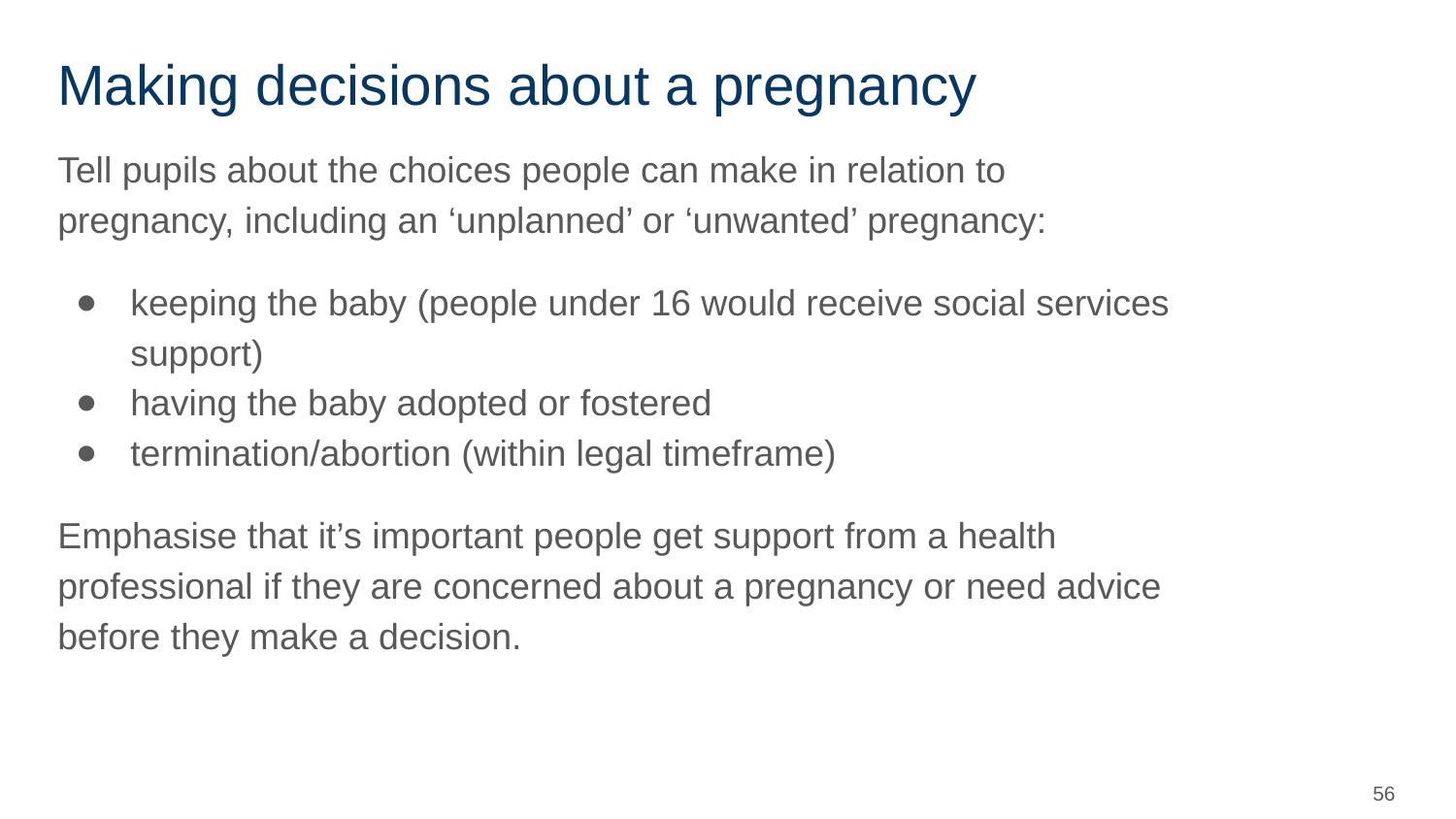

# Making decisions about a pregnancy

Tell pupils about the choices people can make in relation to pregnancy, including an ‘unplanned’ or ‘unwanted’ pregnancy:
keeping the baby (people under 16 would receive social services support)
having the baby adopted or fostered
termination/abortion (within legal timeframe)
Emphasise that it’s important people get support from a health professional if they are concerned about a pregnancy or need advice before they make a decision.

56